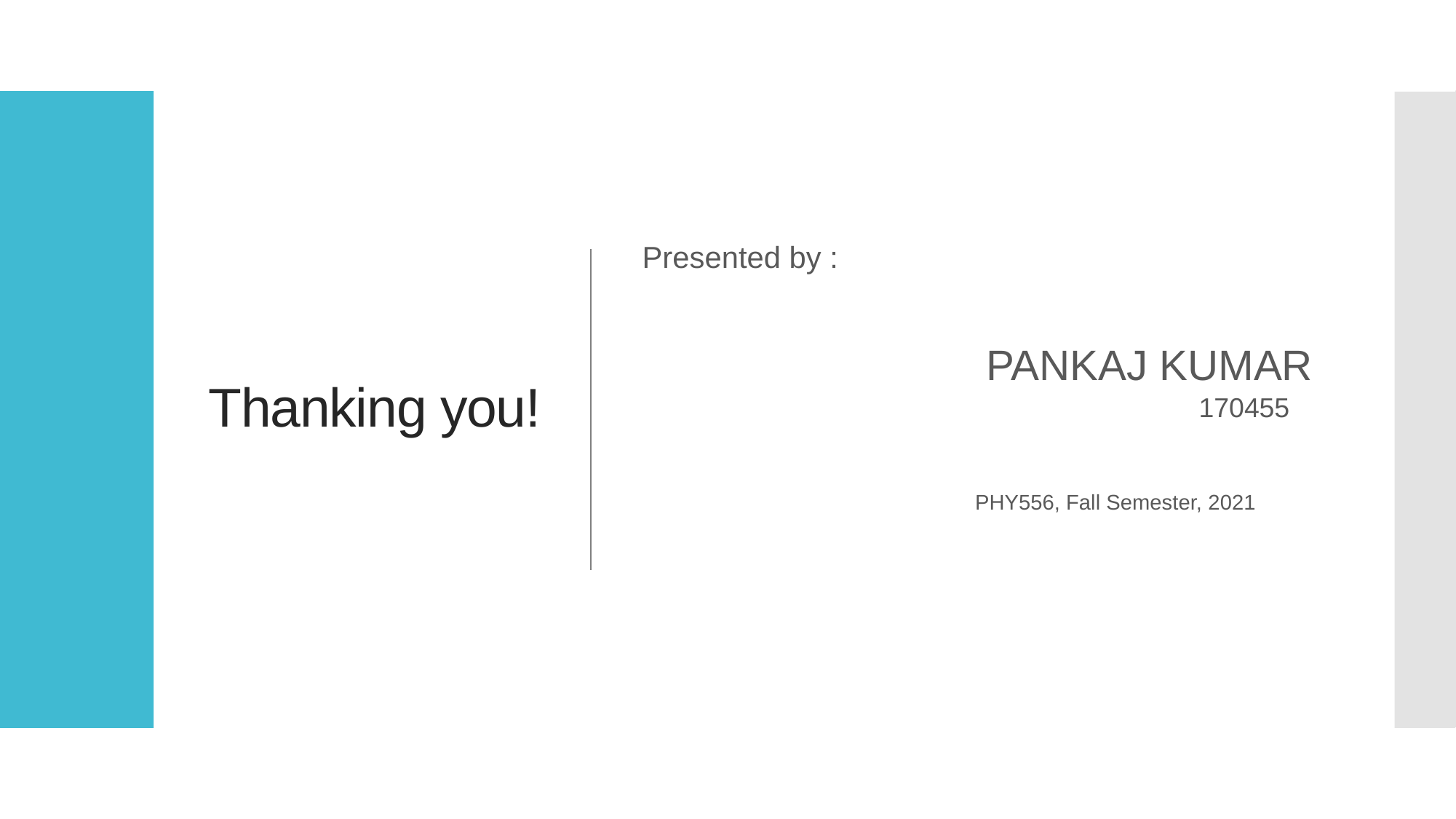

# Thanking you!
Presented by :

			  PANKAJ KUMAR
		               170455

	PHY556, Fall Semester, 2021